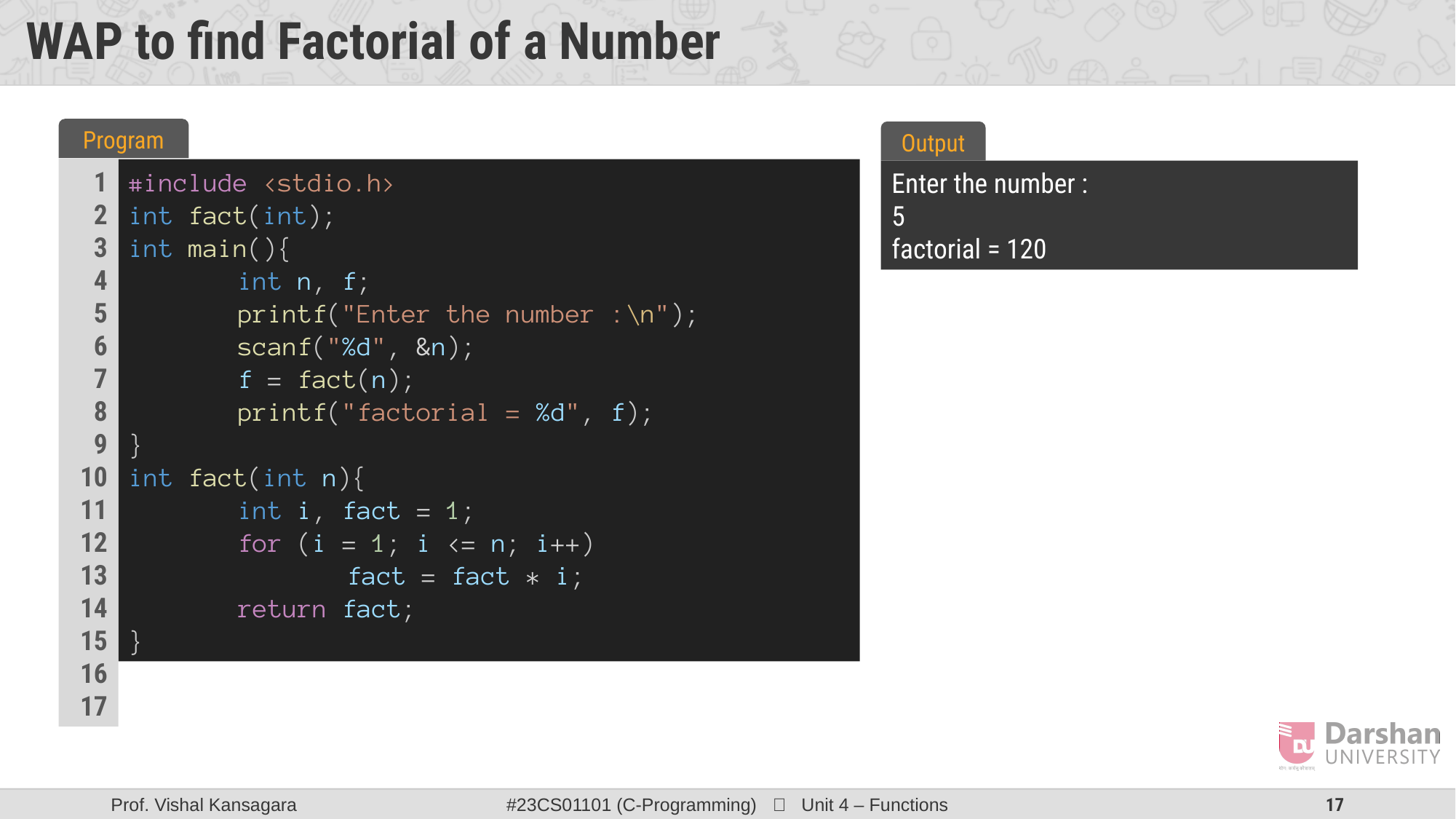

# WAP to find Factorial of a Number
Program
Output
1
2
3
4
5
6
7
8
9
10
11
12
13
14
15
16
17
#include <stdio.h>
int fact(int);
int main(){
	int n, f;
	printf("Enter the number :\n");
	scanf("%d", &n);
	f = fact(n);
	printf("factorial = %d", f);
}
int fact(int n){
	int i, fact = 1;
	for (i = 1; i <= n; i++)
    		fact = fact * i;
	return fact;
}
Enter the number :
5
factorial = 120